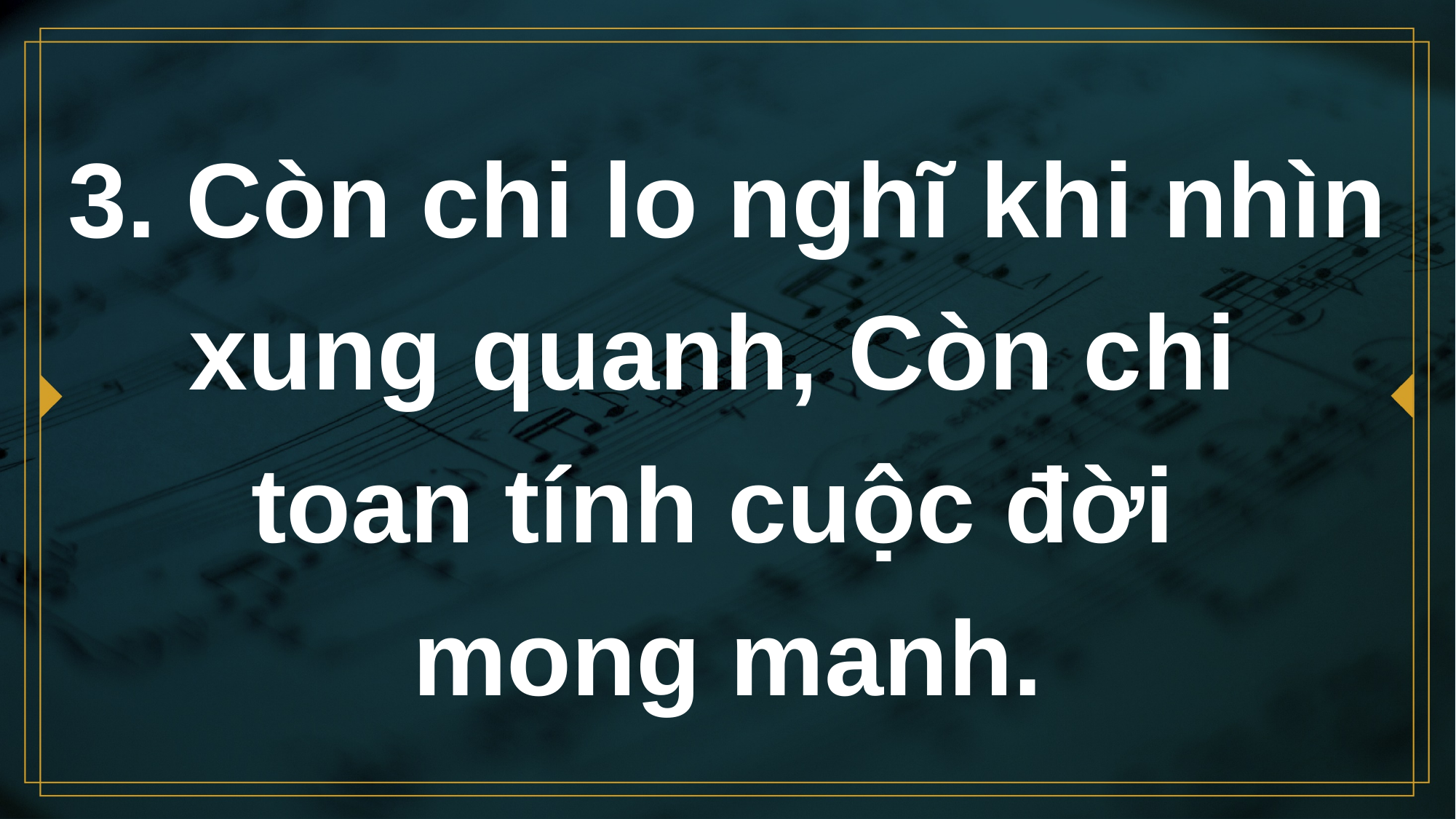

# 3. Còn chi lo nghĩ khi nhìn xung quanh, Còn chi toan tính cuộc đời mong manh.